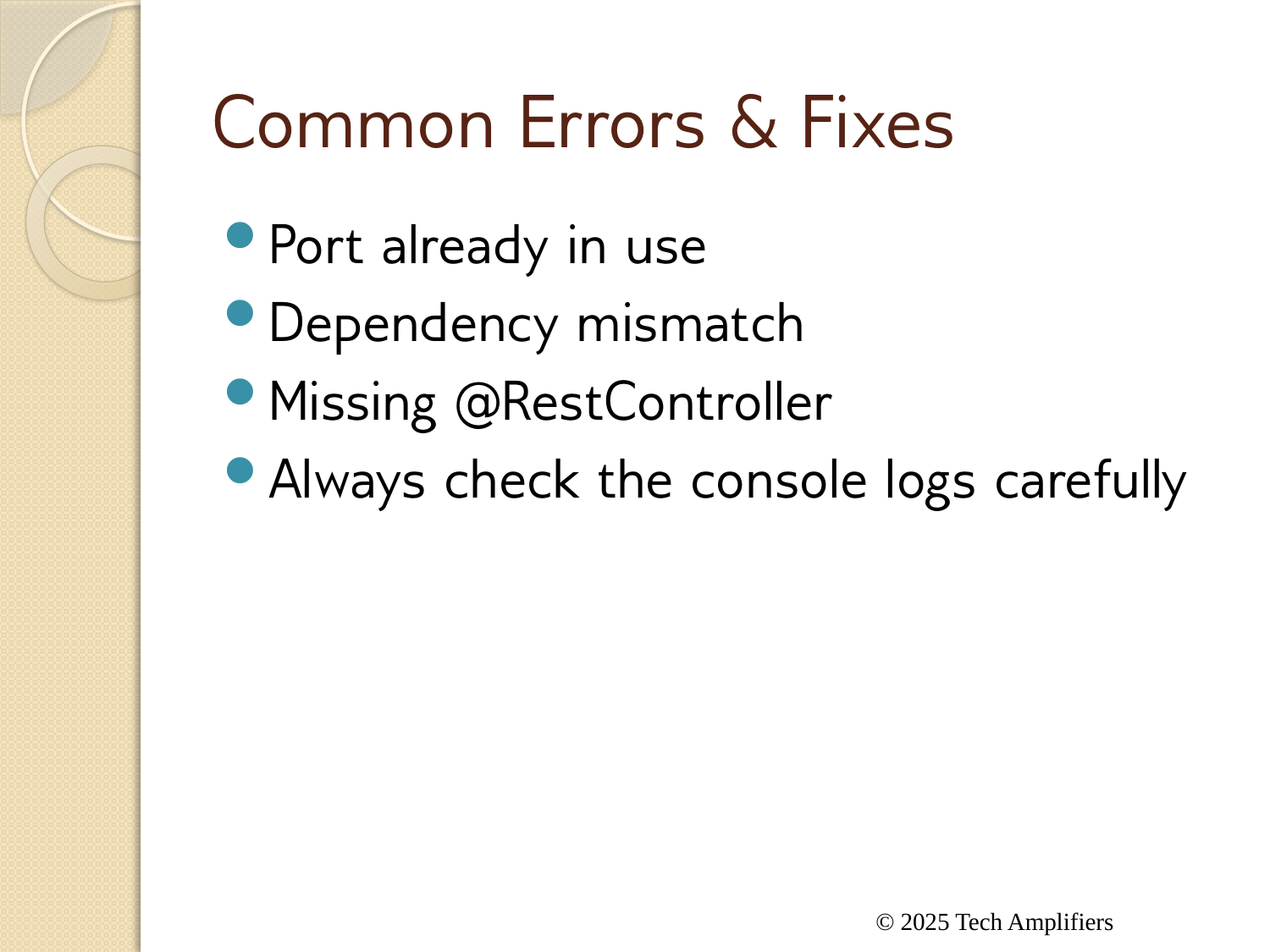

# Common Errors & Fixes
Port already in use
Dependency mismatch
Missing @RestController
Always check the console logs carefully
© 2025 Tech Amplifiers